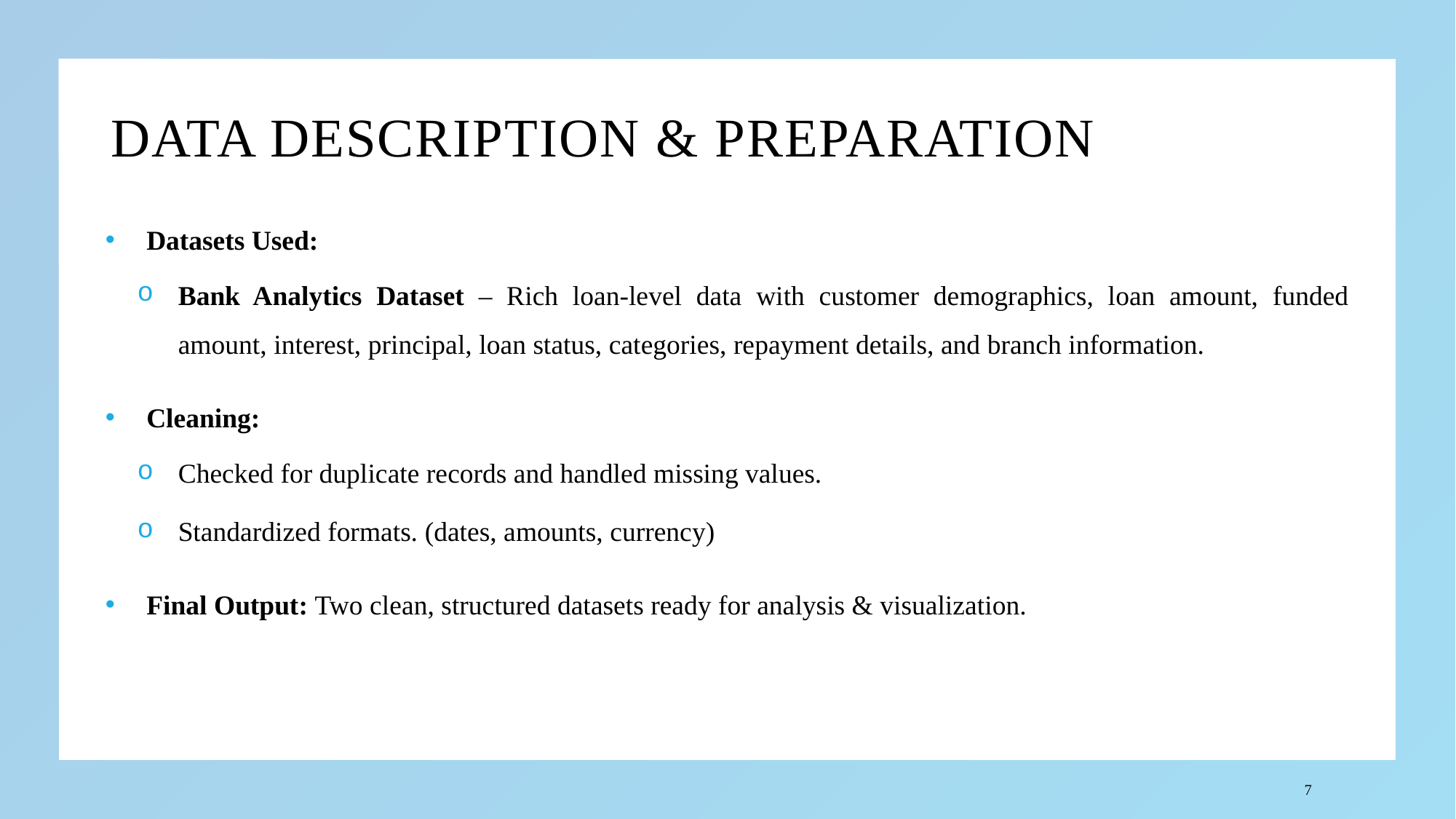

# Data description & Preparation
Datasets Used:
Bank Analytics Dataset – Rich loan-level data with customer demographics, loan amount, funded amount, interest, principal, loan status, categories, repayment details, and branch information.
Cleaning:
Checked for duplicate records and handled missing values.
Standardized formats. (dates, amounts, currency)
Final Output: Two clean, structured datasets ready for analysis & visualization.

7